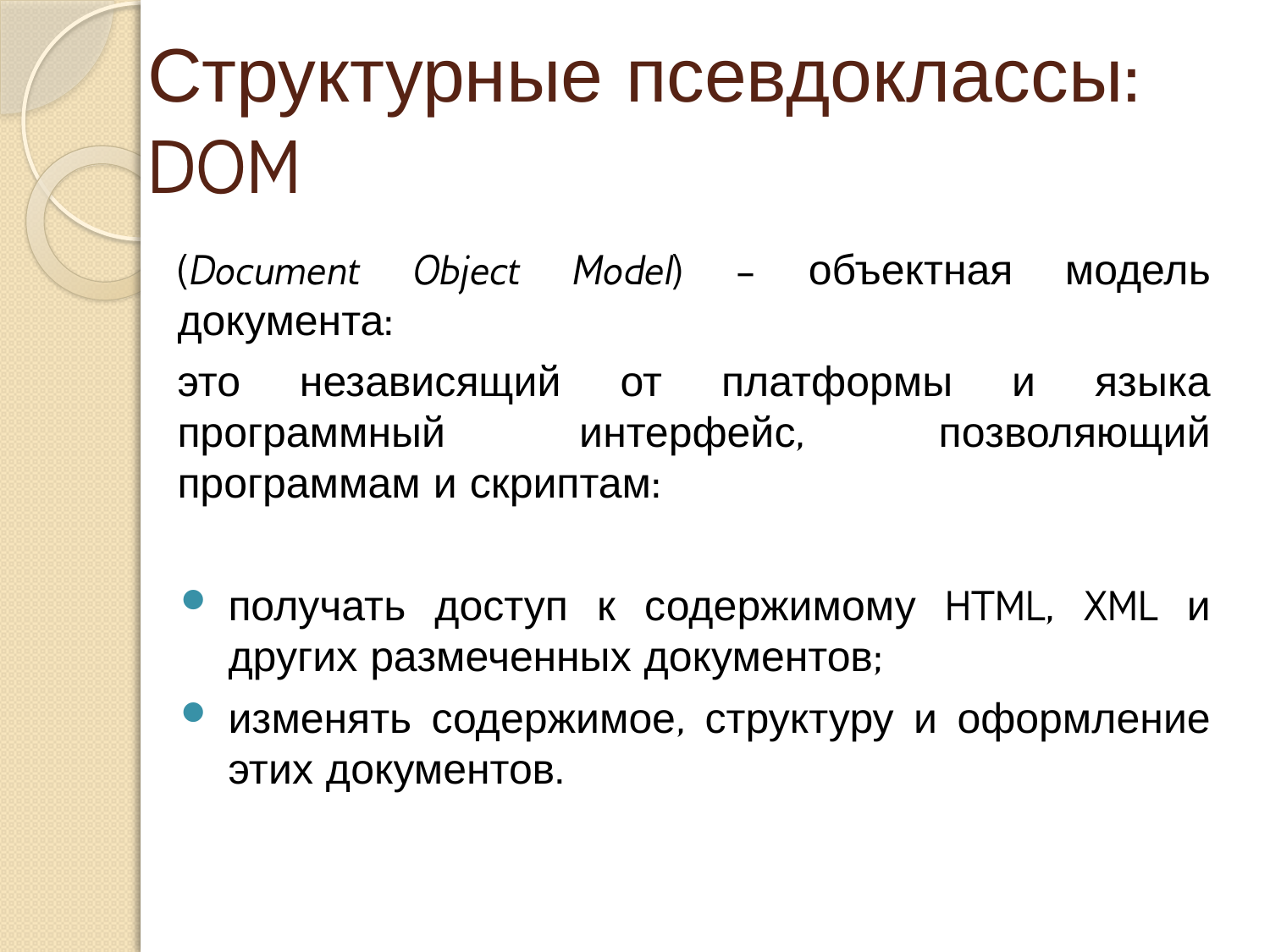

# Структурные псевдоклассы: DOM
(Document Object Model) – объектная модель документа:
это независящий от платформы и языка программный интерфейс, позволяющий программам и скриптам:

получать доступ к содержимому HTML, XML и других размеченных документов;
изменять содержимое, структуру и оформление этих документов.